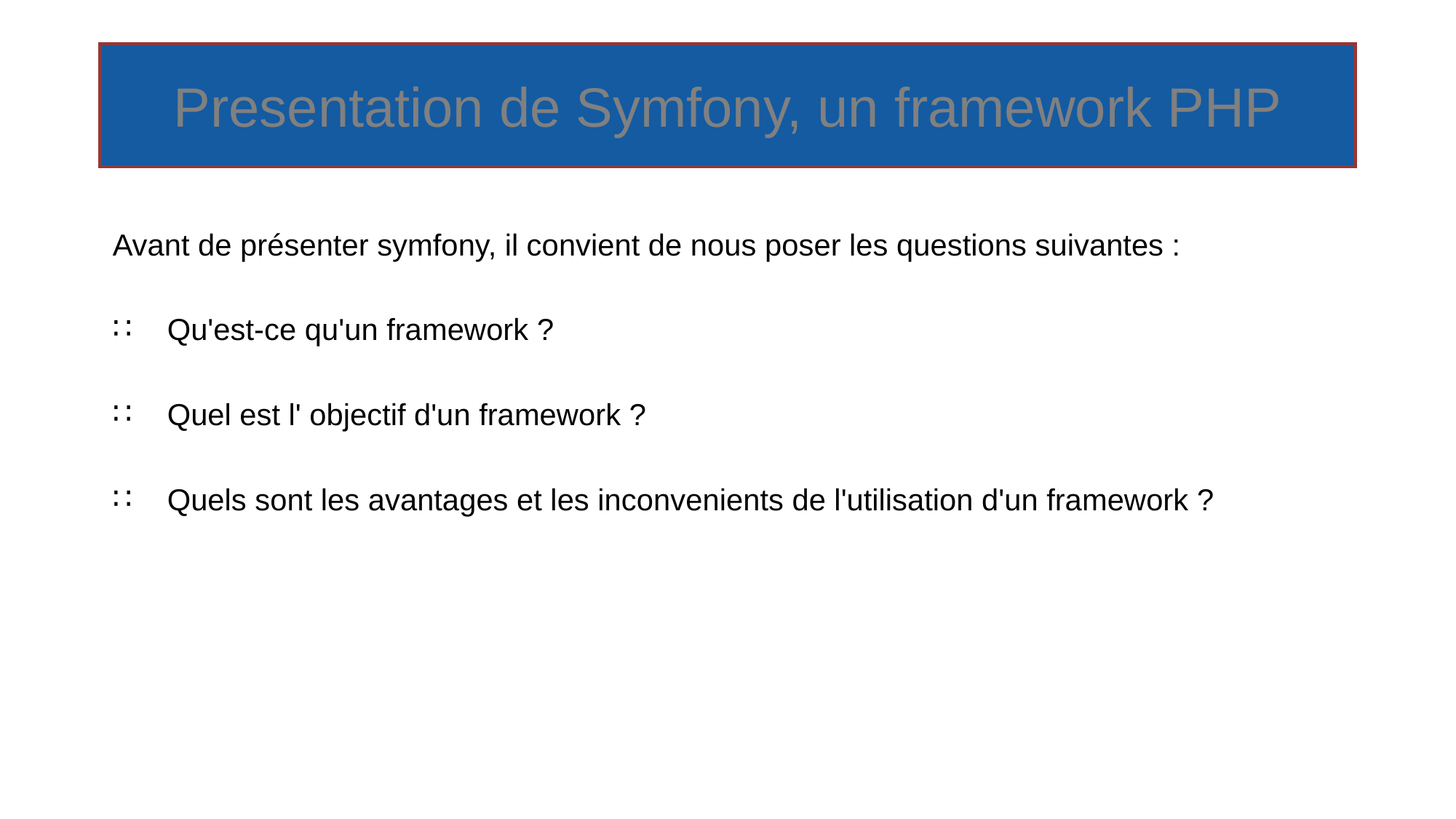

# Presentation de Symfony, un framework PHP
Avant de présenter symfony, il convient de nous poser les questions suivantes :

Qu'est-ce qu'un framework ?

Quel est l' objectif d'un framework ?

Quels sont les avantages et les inconvenients de l'utilisation d'un framework ?